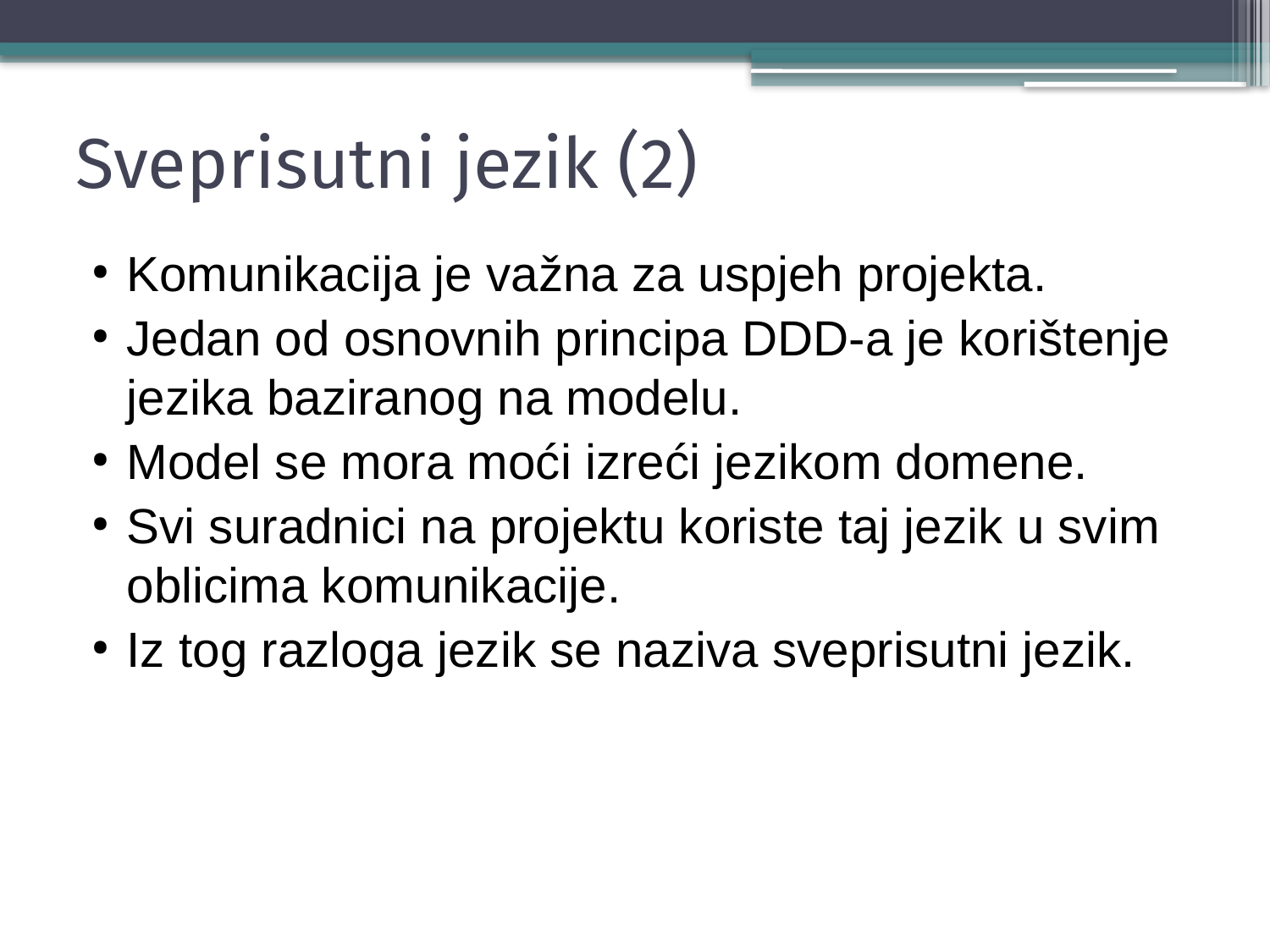

# Sveprisutni jezik (2)
Komunikacija je važna za uspjeh projekta.
Jedan od osnovnih principa DDD-a je korištenje jezika baziranog na modelu.
Model se mora moći izreći jezikom domene.
Svi suradnici na projektu koriste taj jezik u svim oblicima komunikacije.
Iz tog razloga jezik se naziva sveprisutni jezik.